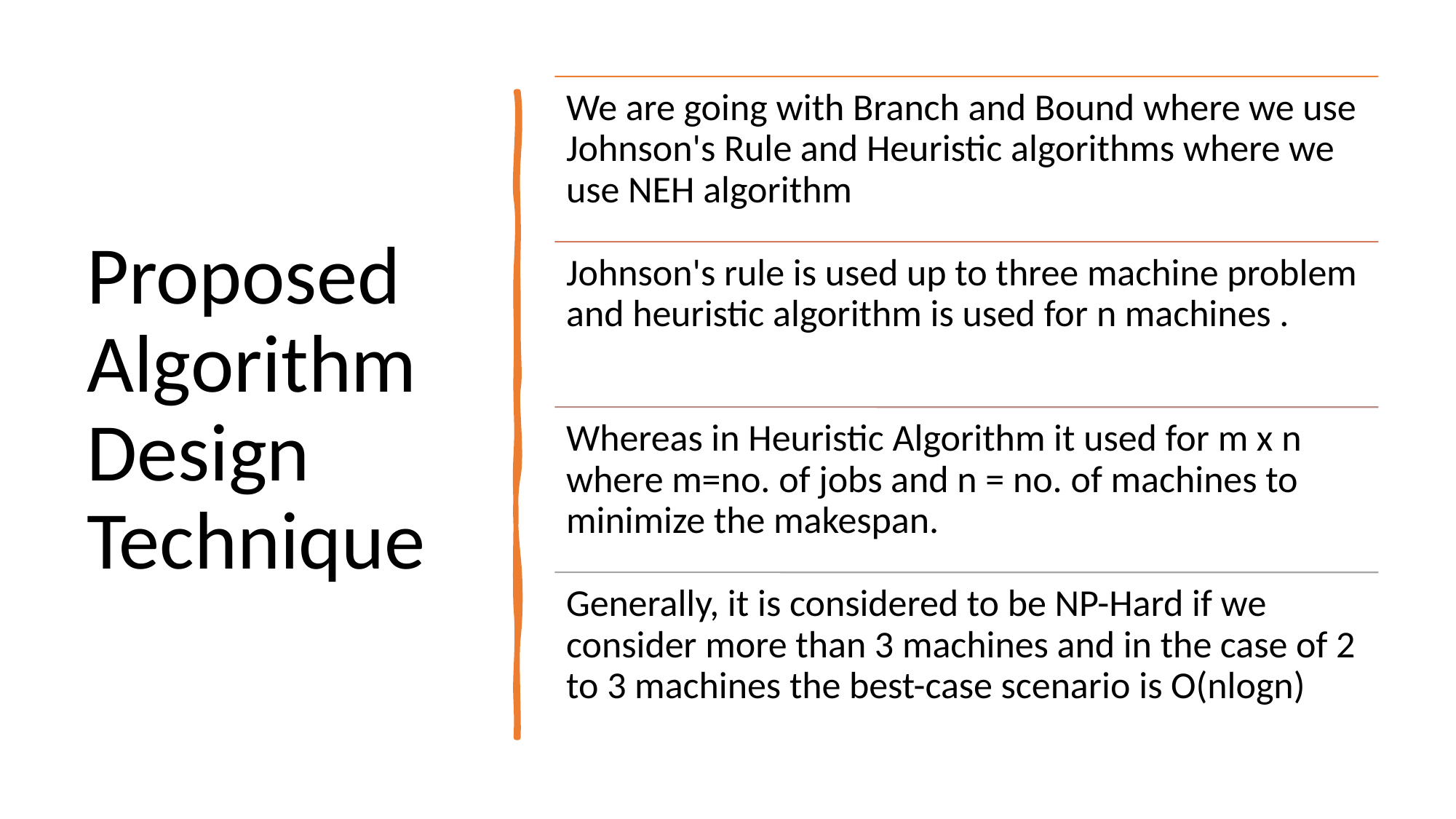

We are going with Branch and Bound where we use Johnson's Rule and Heuristic algorithms where we use NEH algorithm
Johnson's rule is used up to three machine problem and heuristic algorithm is used for n machines .
Whereas in Heuristic Algorithm it used for m x n where m=no. of jobs and n = no. of machines to minimize the makespan.
Generally, it is considered to be NP-Hard if we consider more than 3 machines and in the case of 2 to 3 machines the best-case scenario is O(nlogn)
# Proposed Algorithm Design Technique